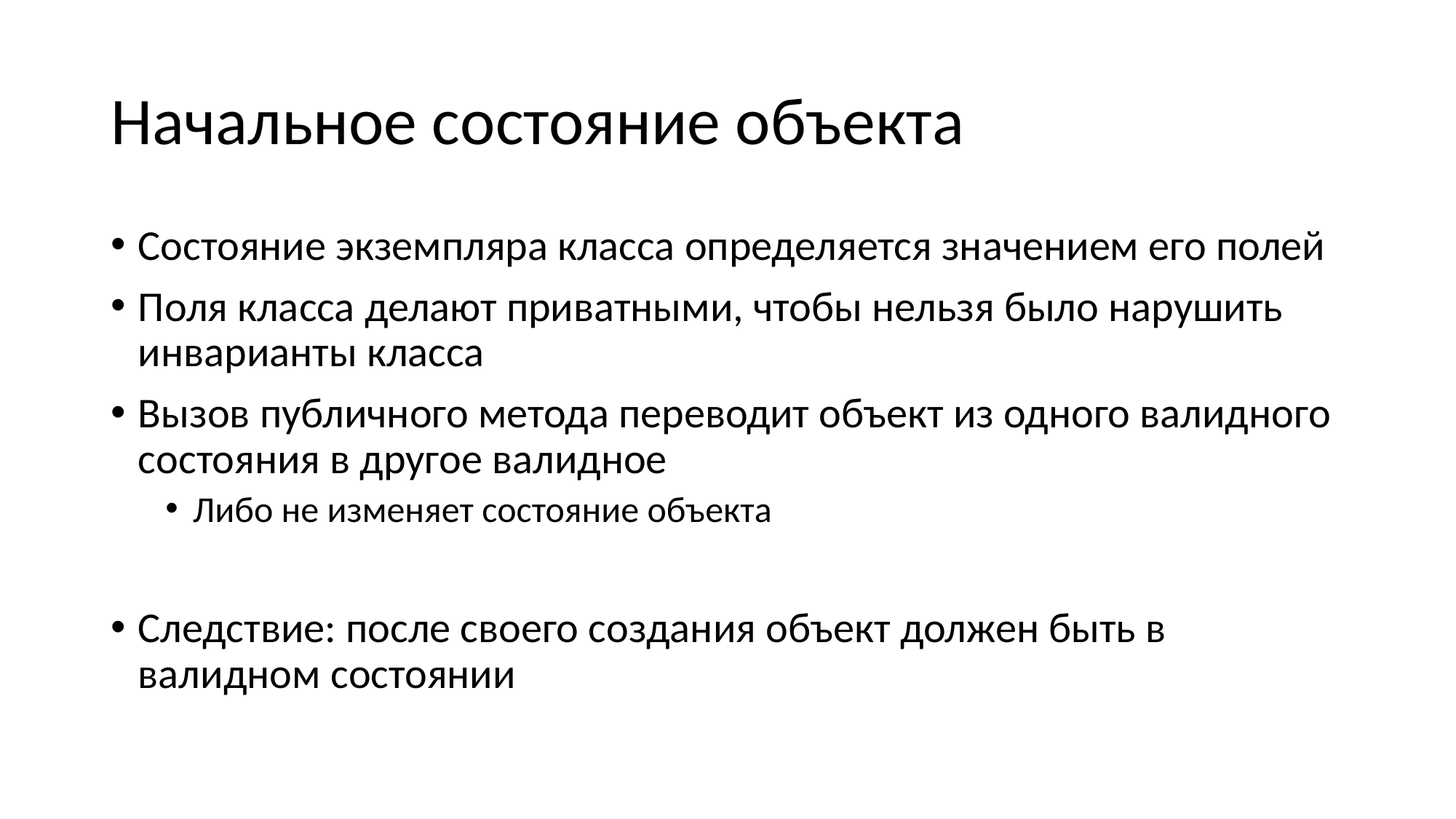

# Начальное состояние объекта
Состояние экземпляра класса определяется значением его полей
Поля класса делают приватными, чтобы нельзя было нарушить инварианты класса
Вызов публичного метода переводит объект из одного валидного состояния в другое валидное
Либо не изменяет состояние объекта

Следствие: после своего создания объект должен быть в валидном состоянии